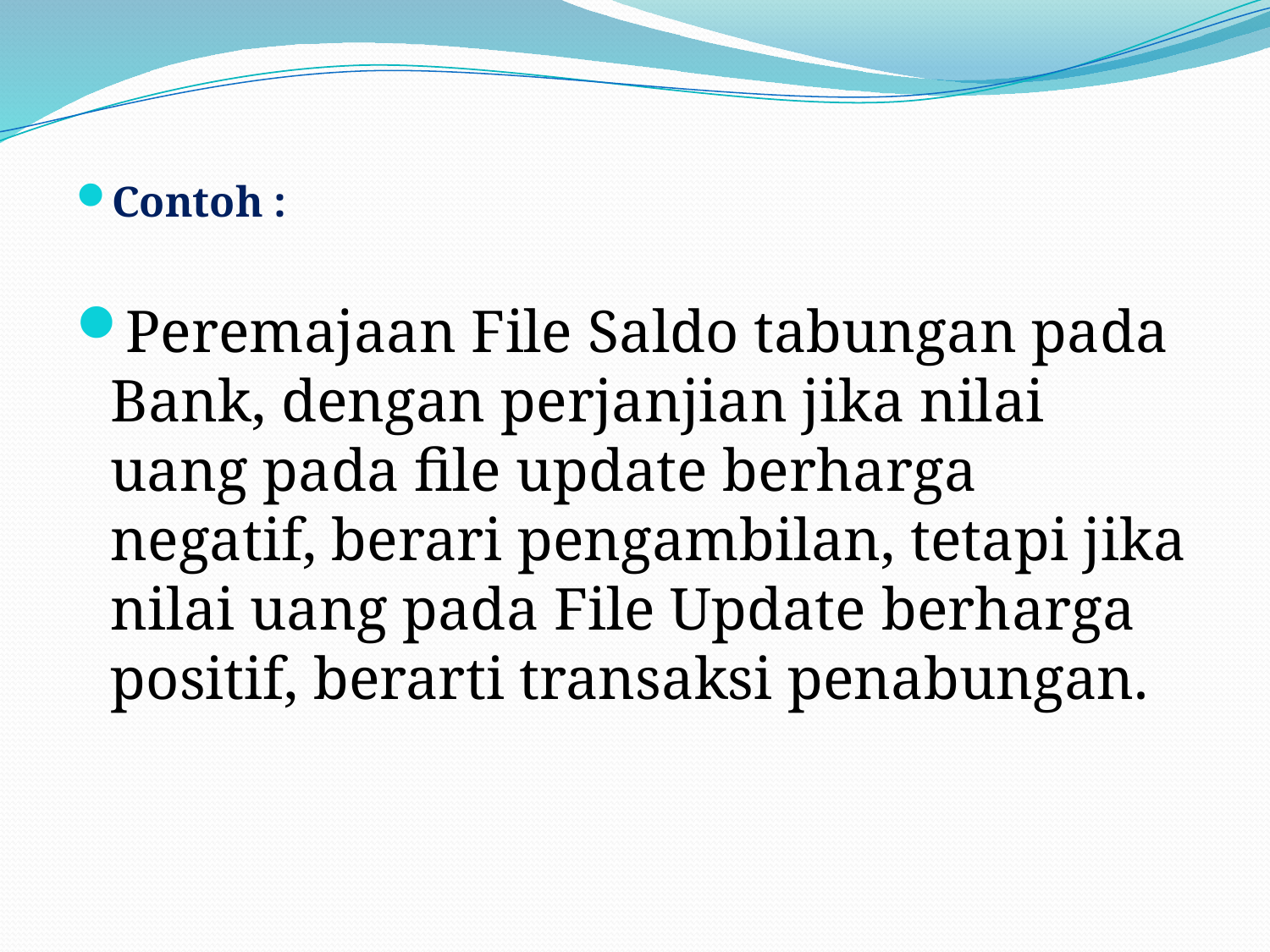

Contoh :

Peremajaan File Saldo tabungan pada Bank, dengan perjanjian jika nilai uang pada file update berharga negatif, berari pengambilan, tetapi jika nilai uang pada File Update berharga positif, berarti transaksi penabungan.